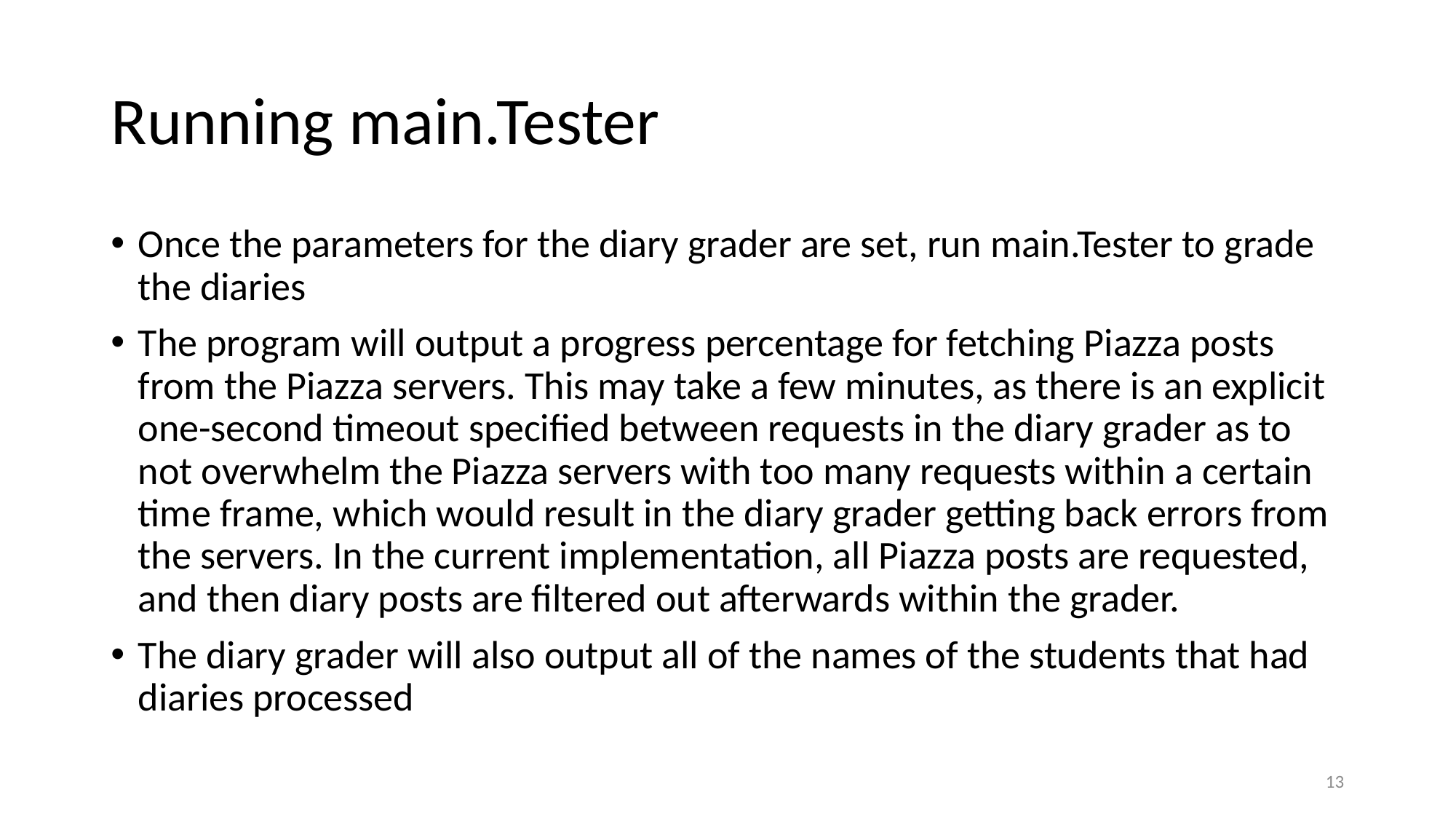

# Running main.Tester
Once the parameters for the diary grader are set, run main.Tester to grade the diaries
The program will output a progress percentage for fetching Piazza posts from the Piazza servers. This may take a few minutes, as there is an explicit one-second timeout specified between requests in the diary grader as to not overwhelm the Piazza servers with too many requests within a certain time frame, which would result in the diary grader getting back errors from the servers. In the current implementation, all Piazza posts are requested, and then diary posts are filtered out afterwards within the grader.
The diary grader will also output all of the names of the students that had diaries processed

13